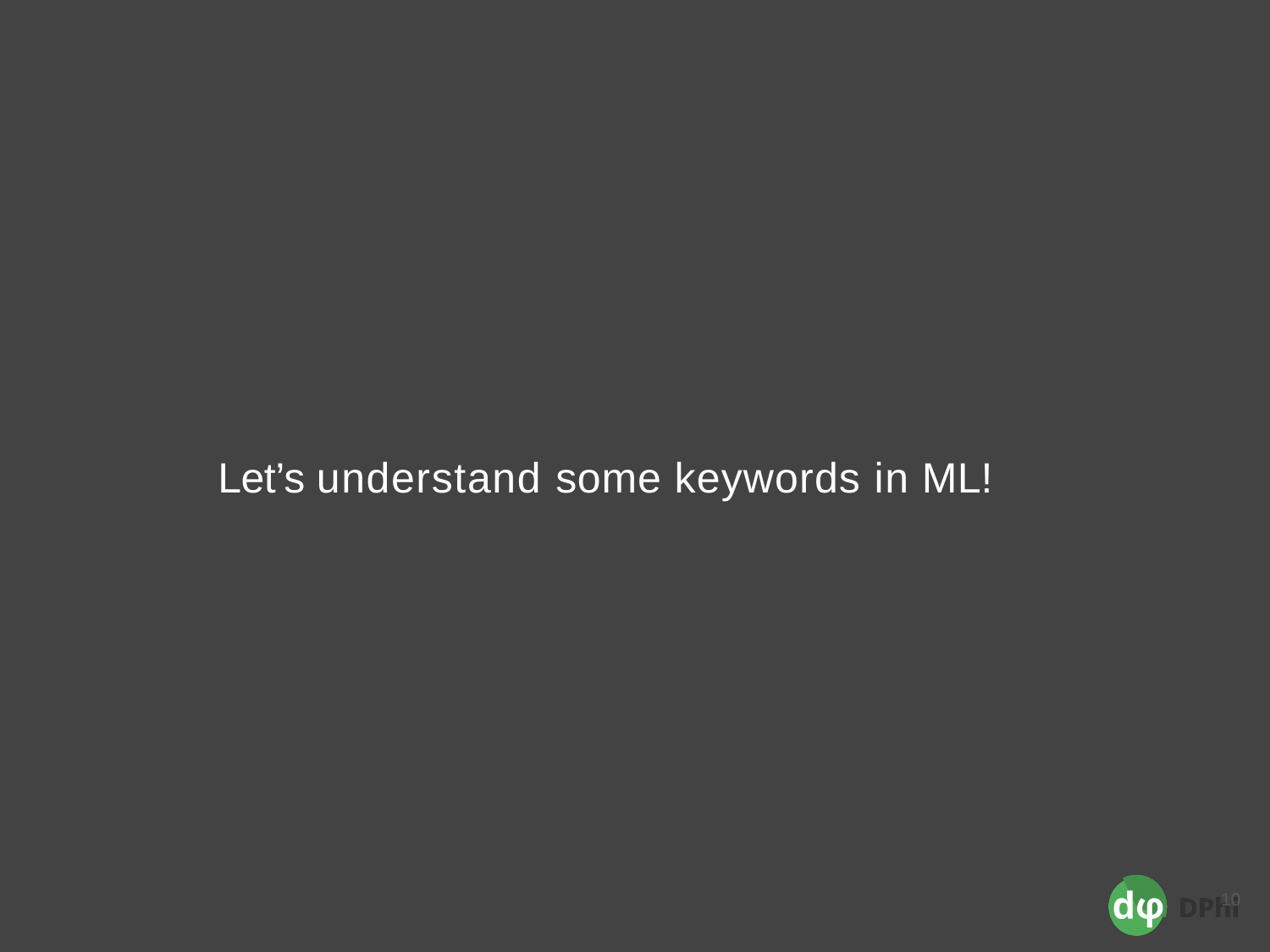

# Let’s understand some keywords in ML!

10